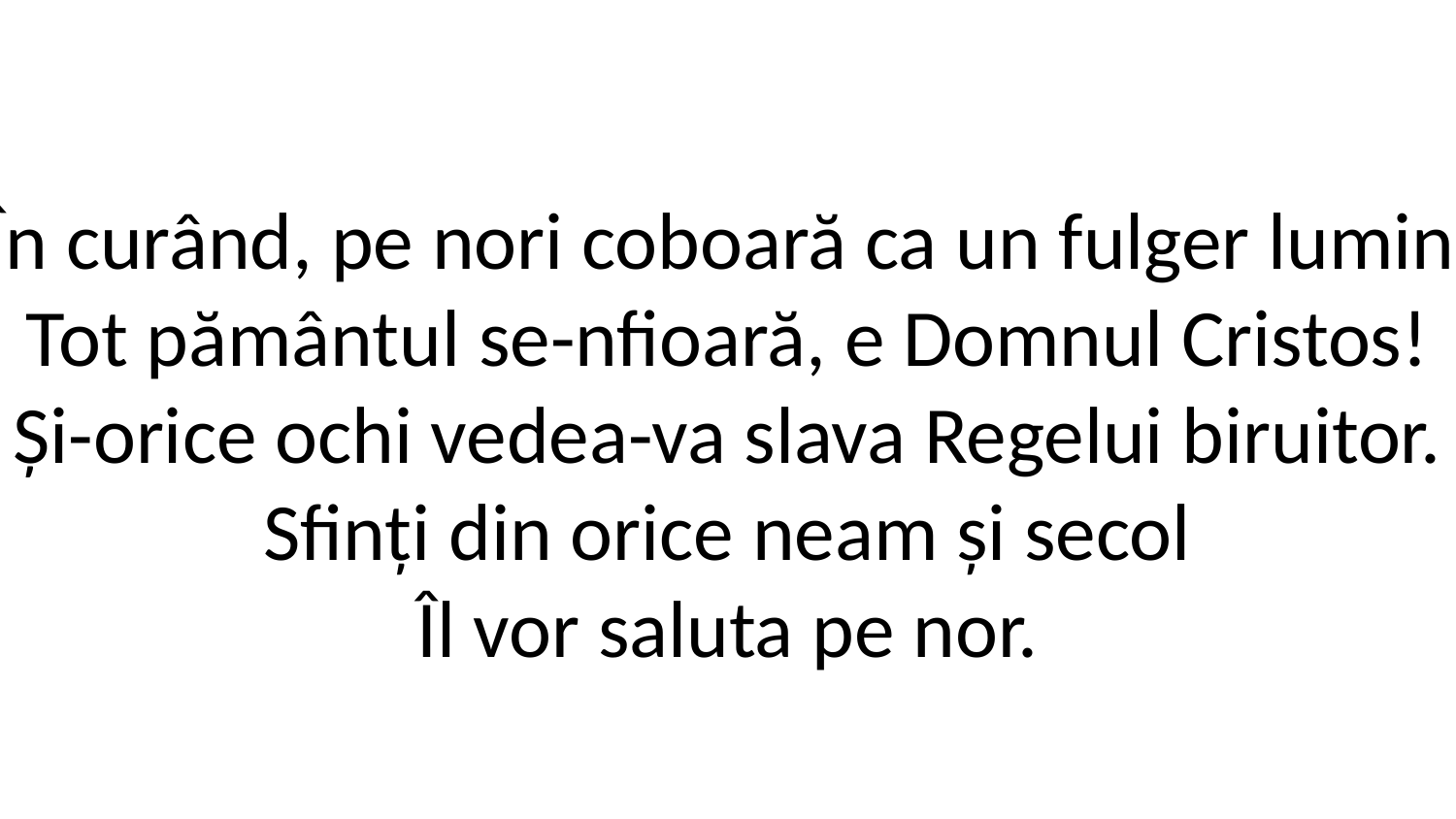

3. În curând, pe nori coboară ca un fulger luminos.
Tot pământul se-nfioară, e Domnul Cristos!
Și-orice ochi vedea-va slava Regelui biruitor.
Sfinți din orice neam și secol
Îl vor saluta pe nor.